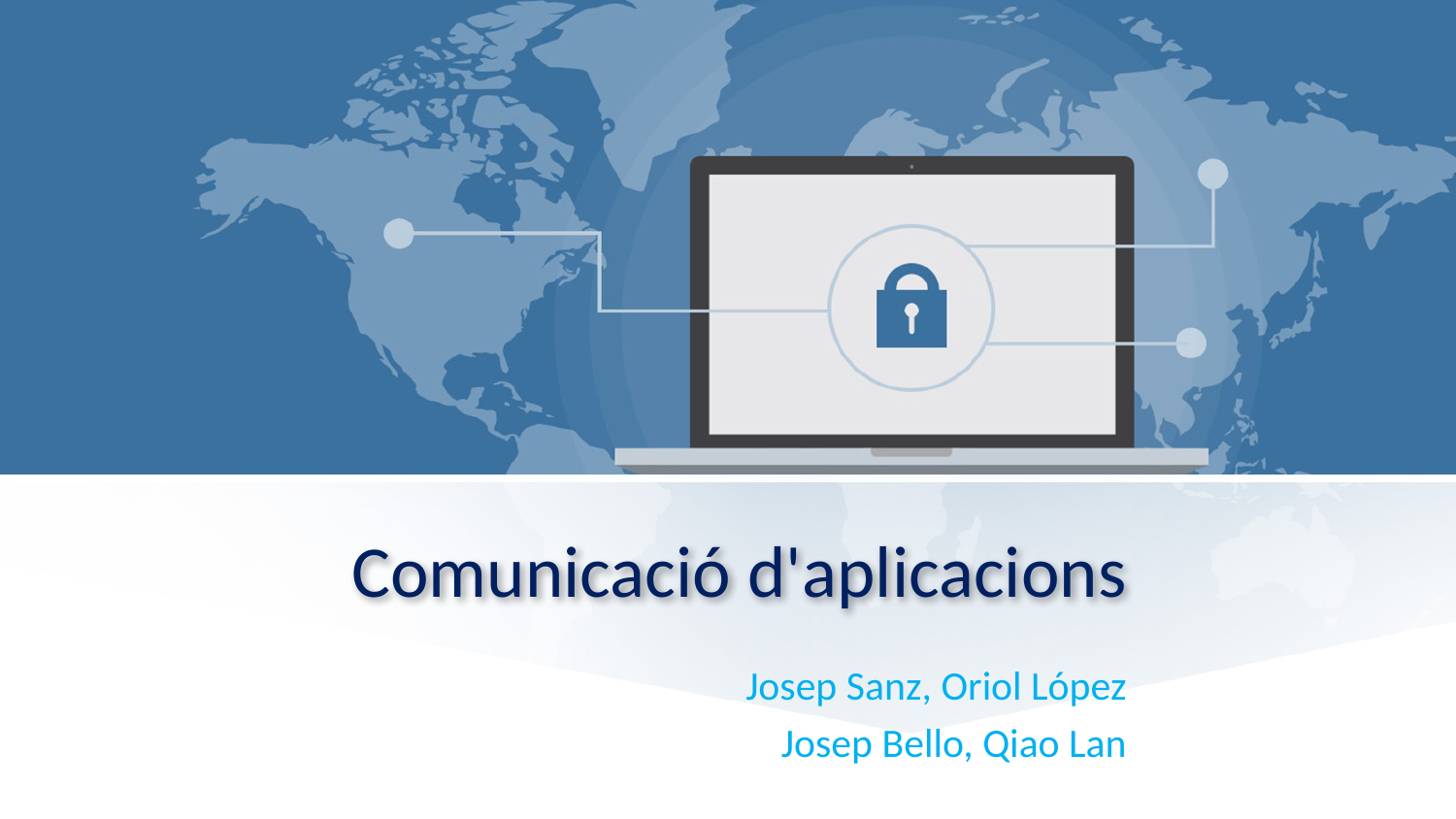

# Comunicació d'aplicacions
Josep Sanz, Oriol López
Josep Bello, Qiao Lan